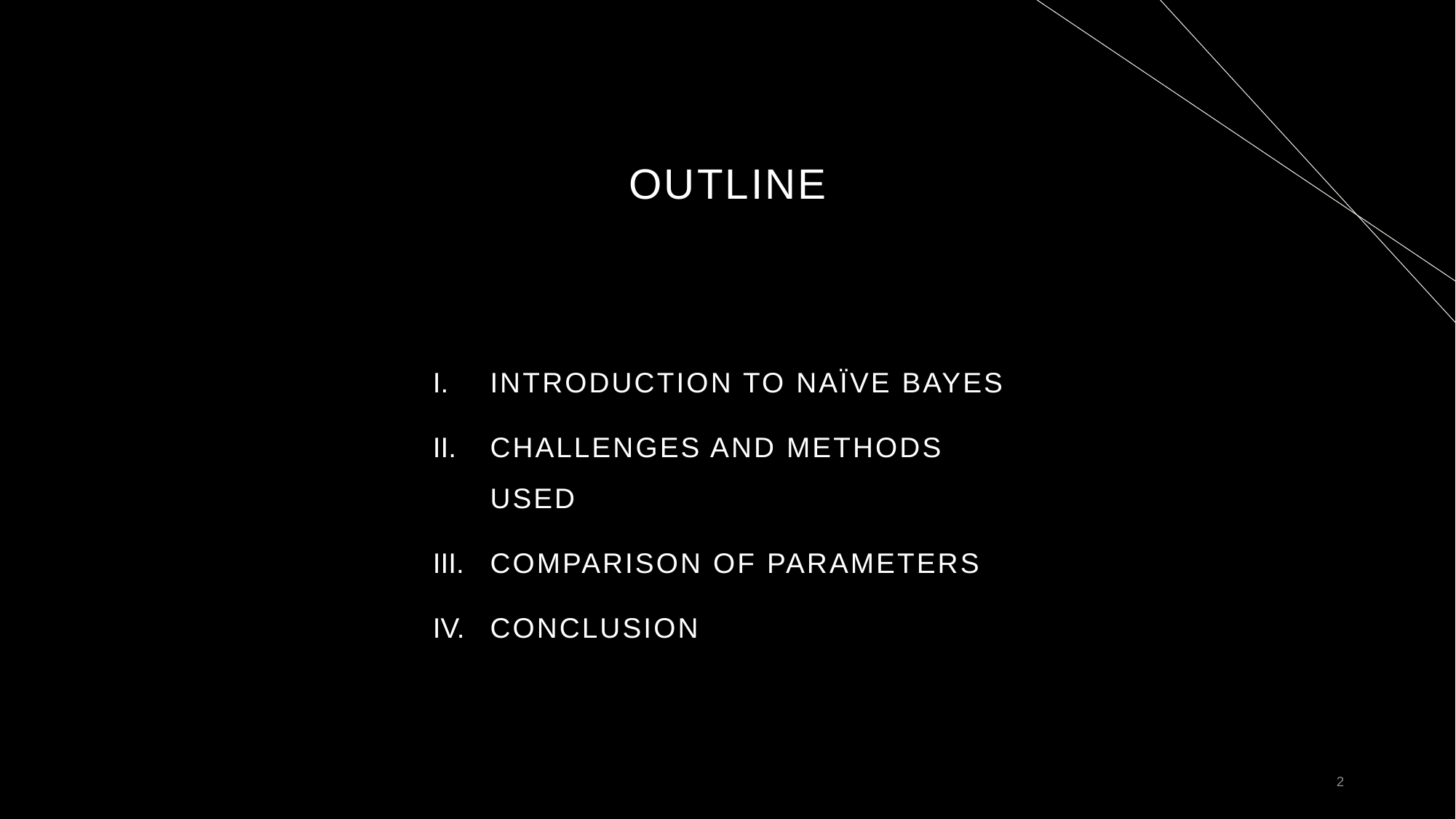

# OUTLINE
INTRODUCTION TO NAÏVE BAYES
CHALLENGES AND METHODS USED
COMPARISON OF PARAMETERS
CONCLUSION
2